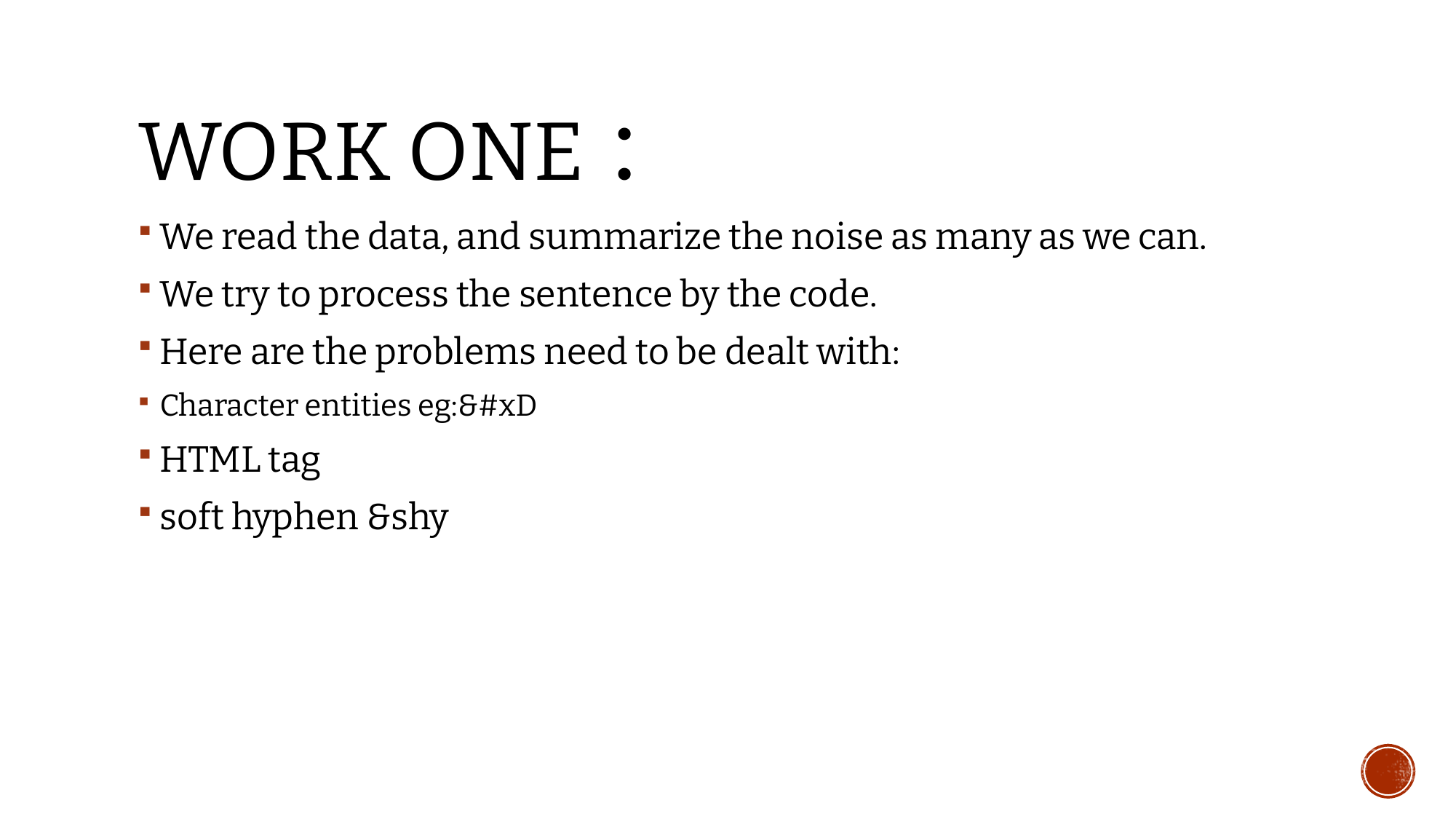

# WORK one：
We read the data, and summarize the noise as many as we can.
We try to process the sentence by the code.
Here are the problems need to be dealt with:
Character entities eg:&#xD
HTML tag
soft hyphen &shy